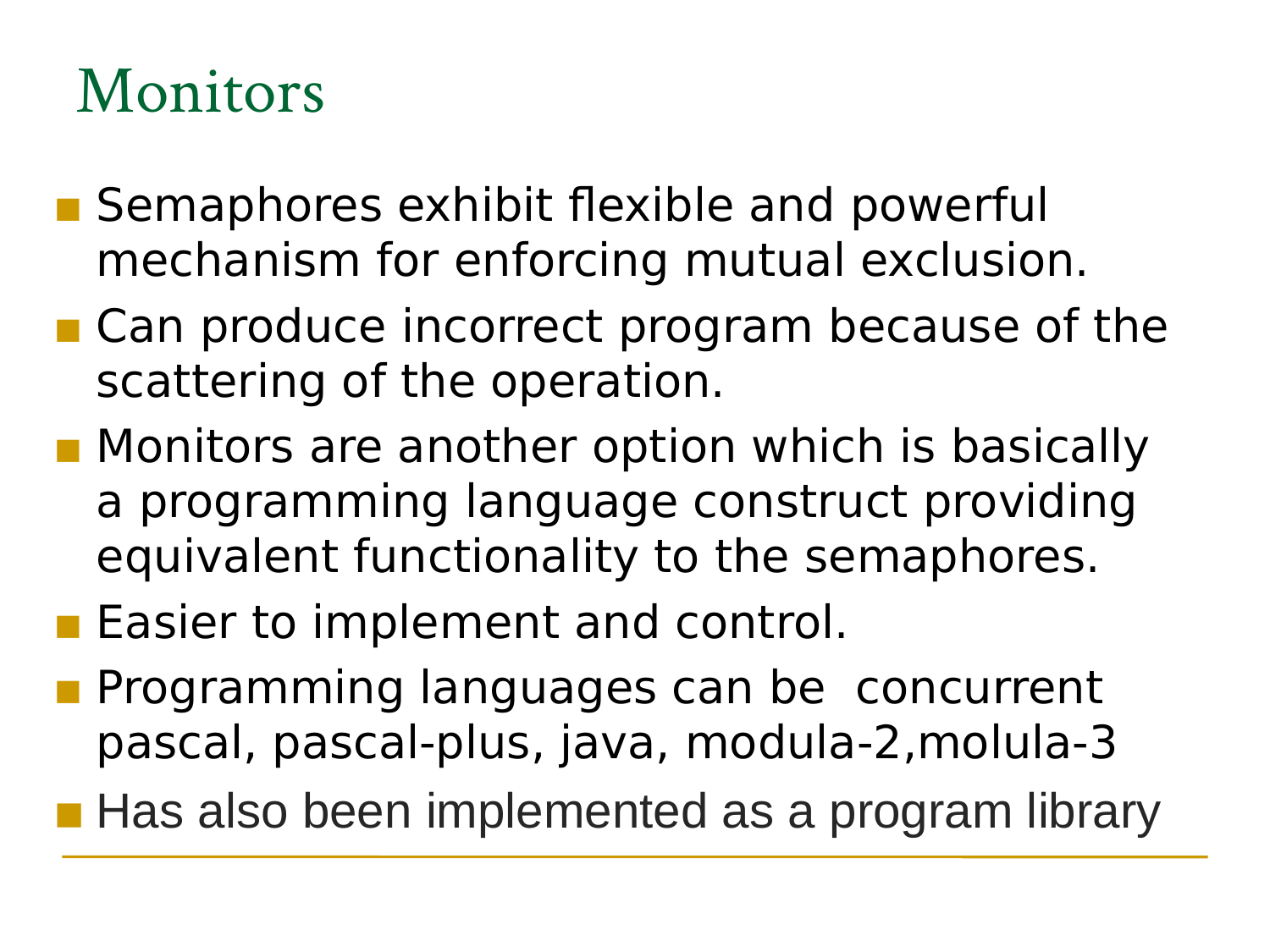

Monitors
Semaphores exhibit flexible and powerful mechanism for enforcing mutual exclusion.
Can produce incorrect program because of the scattering of the operation.
Monitors are another option which is basically a programming language construct providing equivalent functionality to the semaphores.
Easier to implement and control.
Programming languages can be  concurrent pascal, pascal-plus, java, modula-2,molula-3
Has also been implemented as a program library